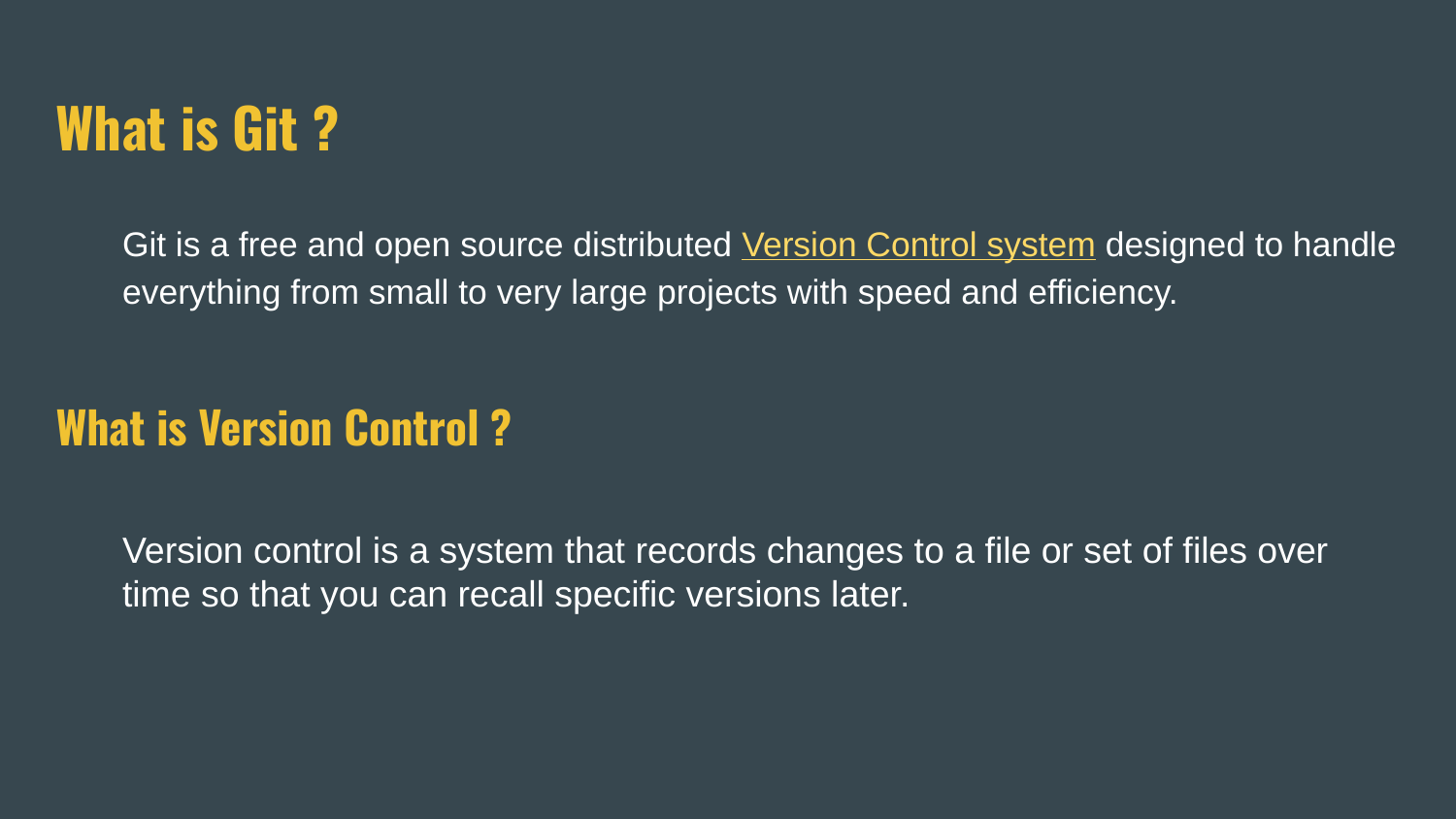

# What is Git ?
Git is a free and open source distributed Version Control system designed to handle everything from small to very large projects with speed and efficiency.
What is Version Control ?
Version control is a system that records changes to a file or set of files over time so that you can recall specific versions later.